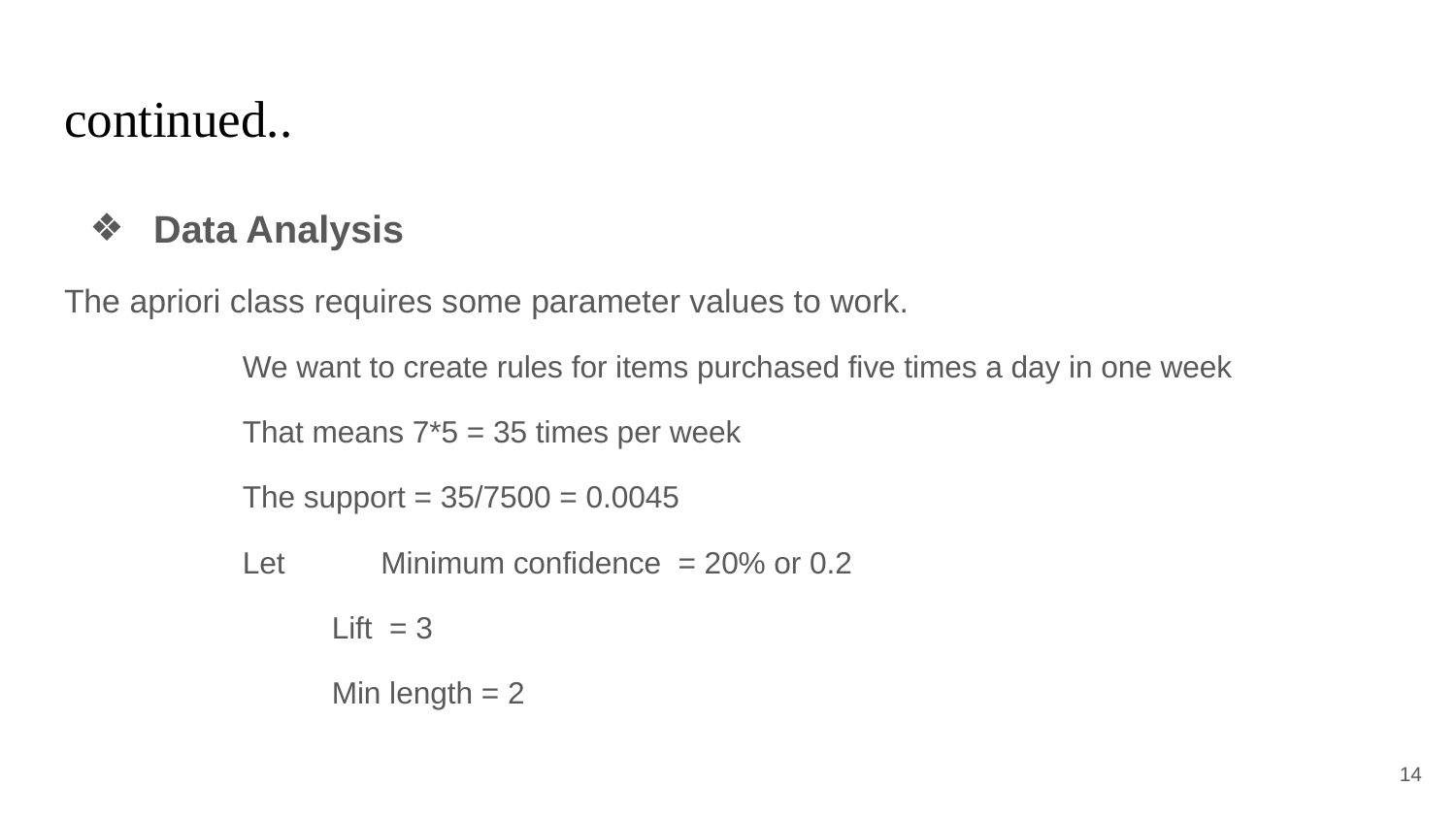

# continued..

Data Analysis
The apriori class requires some parameter values to work.
We want to create rules for items purchased five times a day in one week
That means 7*5 = 35 times per week
The support = 35/7500 = 0.0045
Let 	Minimum confidence  = 20% or 0.2
Lift  = 3
Min length = 2

14